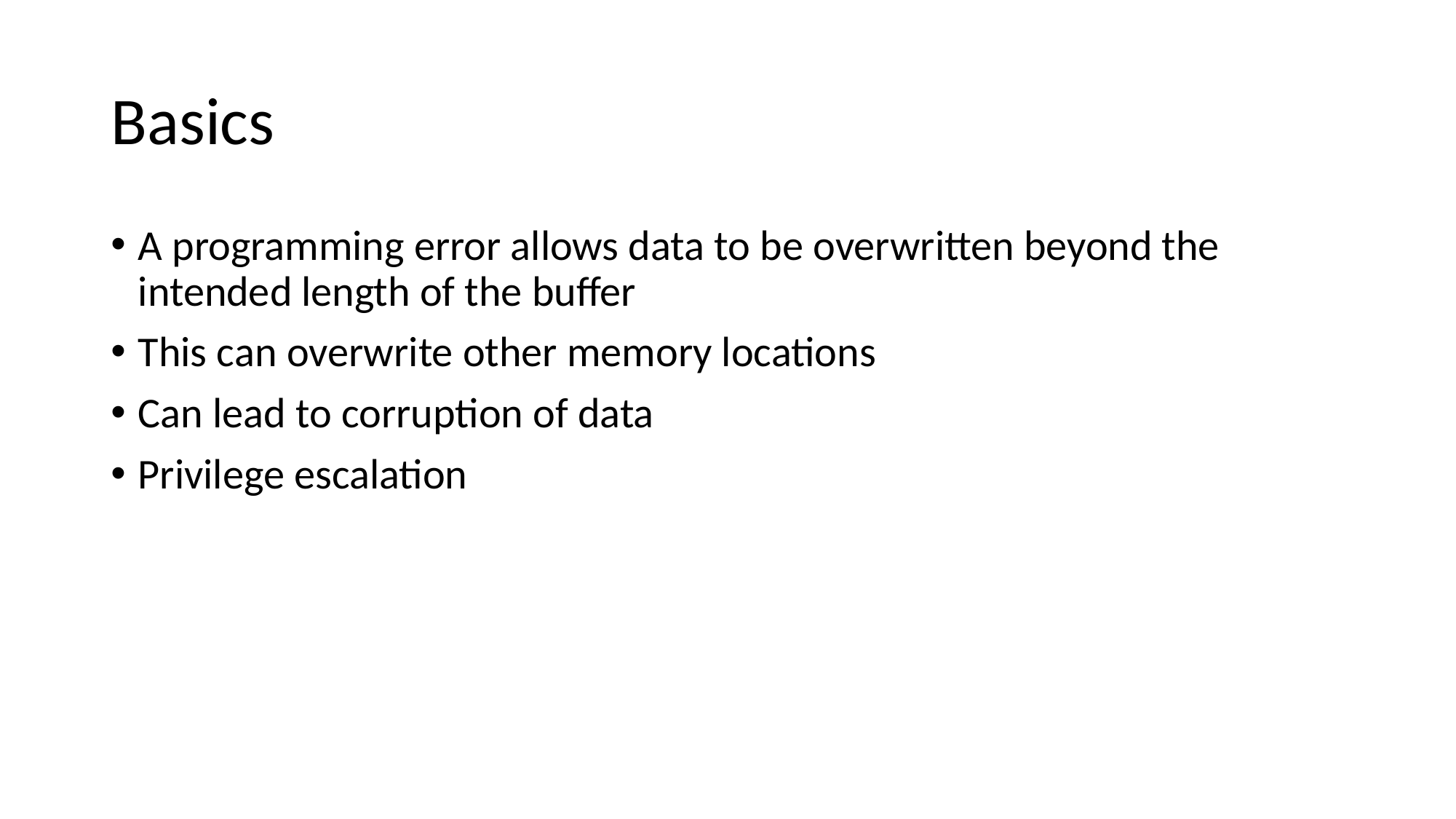

# Basics
A programming error allows data to be overwritten beyond the intended length of the buffer
This can overwrite other memory locations
Can lead to corruption of data
Privilege escalation